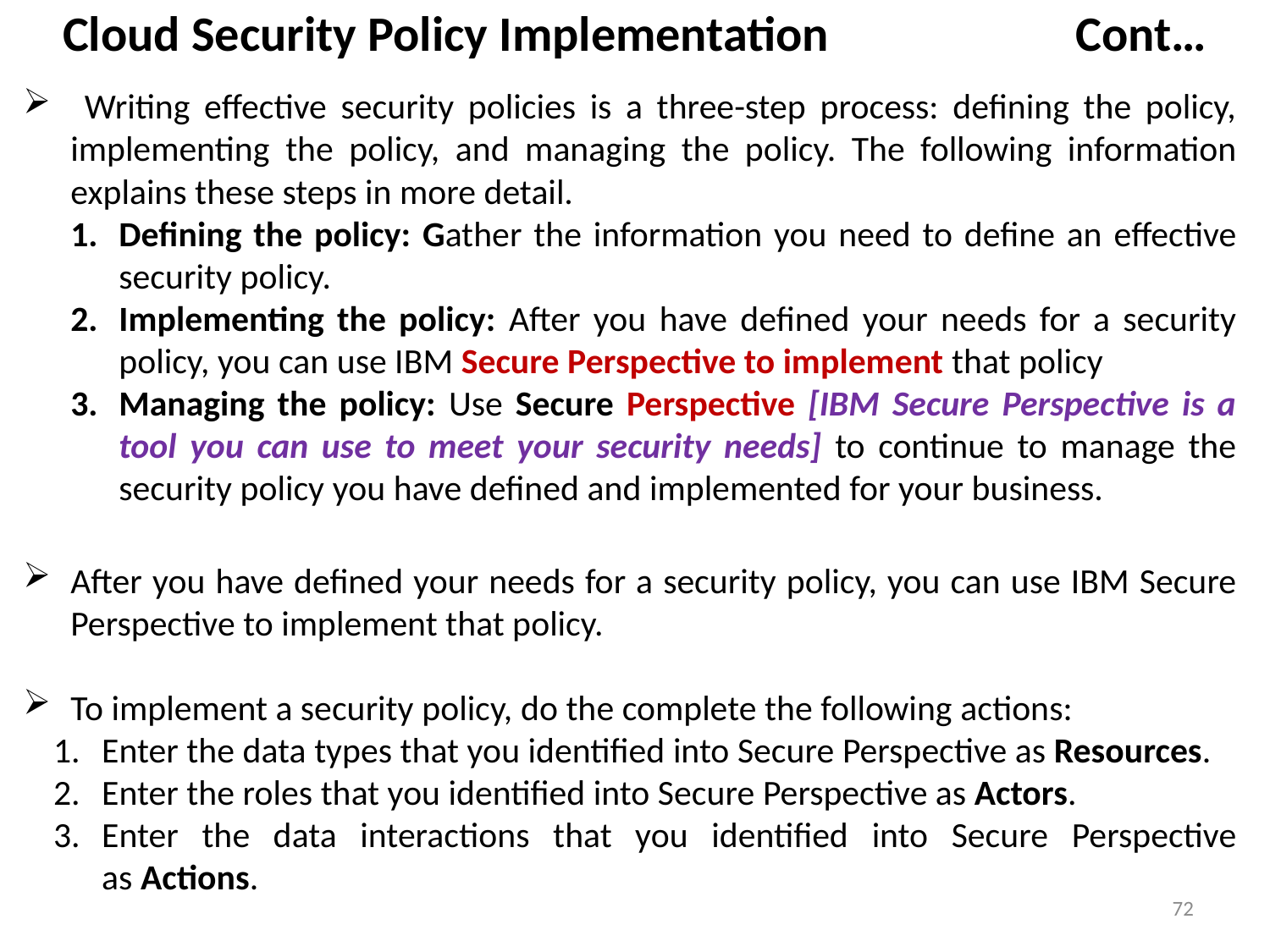

# Cloud Security Policy Implementation                      Cont…
 Writing effective security policies is a three-step process: defining the policy, implementing the policy, and managing the policy. The following information explains these steps in more detail.
Defining the policy: Gather the information you need to define an effective security policy.
Implementing the policy: After you have defined your needs for a security policy, you can use IBM Secure Perspective to implement that policy
Managing the policy: Use Secure Perspective [IBM Secure Perspective is a tool you can use to meet your security needs] to continue to manage the security policy you have defined and implemented for your business.

After you have defined your needs for a security policy, you can use IBM Secure Perspective to implement that policy.

To implement a security policy, do the complete the following actions:
Enter the data types that you identified into Secure Perspective as Resources.
Enter the roles that you identified into Secure Perspective as Actors.
Enter the data interactions that you identified into Secure Perspective as Actions.
72